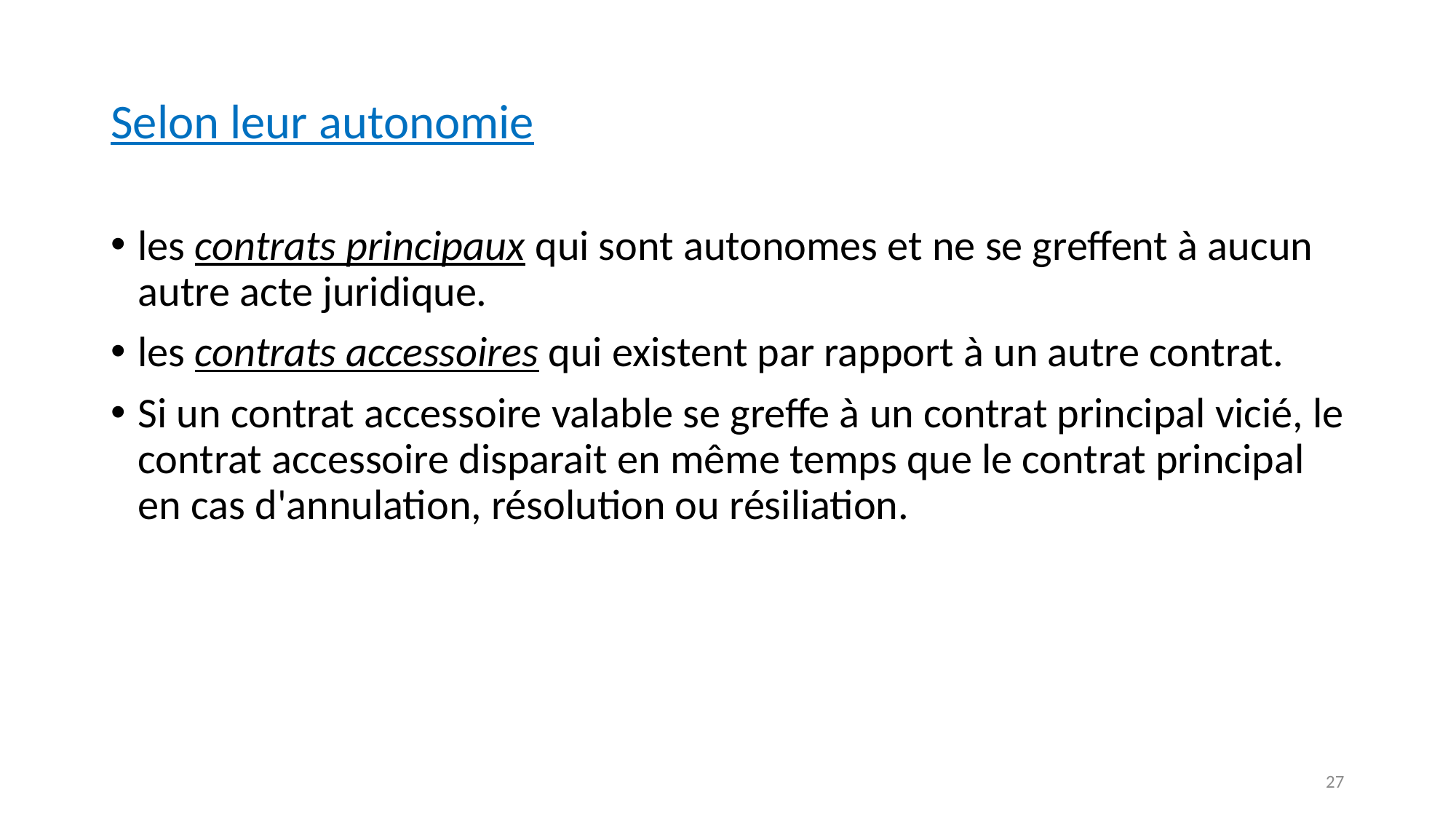

Selon leur autonomie
les contrats principaux qui sont autonomes et ne se greffent à aucun autre acte juridique.
les contrats accessoires qui existent par rapport à un autre contrat.
Si un contrat accessoire valable se greffe à un contrat principal vicié, le contrat accessoire disparait en même temps que le contrat principal en cas d'annulation, résolution ou résiliation.

27